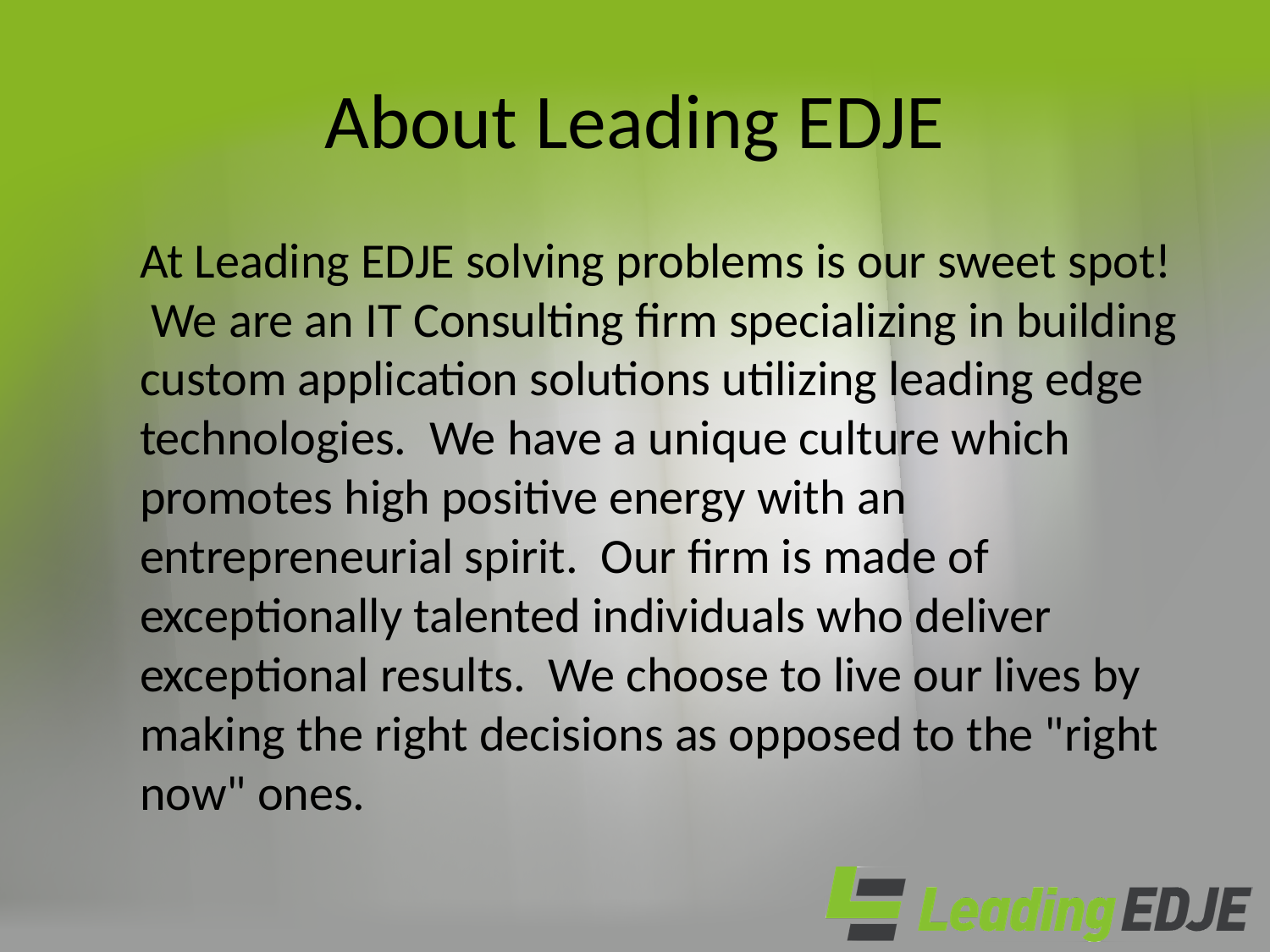

# About Leading EDJE
At Leading EDJE solving problems is our sweet spot!  We are an IT Consulting firm specializing in building custom application solutions utilizing leading edge technologies.  We have a unique culture which promotes high positive energy with an entrepreneurial spirit.  Our firm is made of exceptionally talented individuals who deliver exceptional results.  We choose to live our lives by making the right decisions as opposed to the "right now" ones.